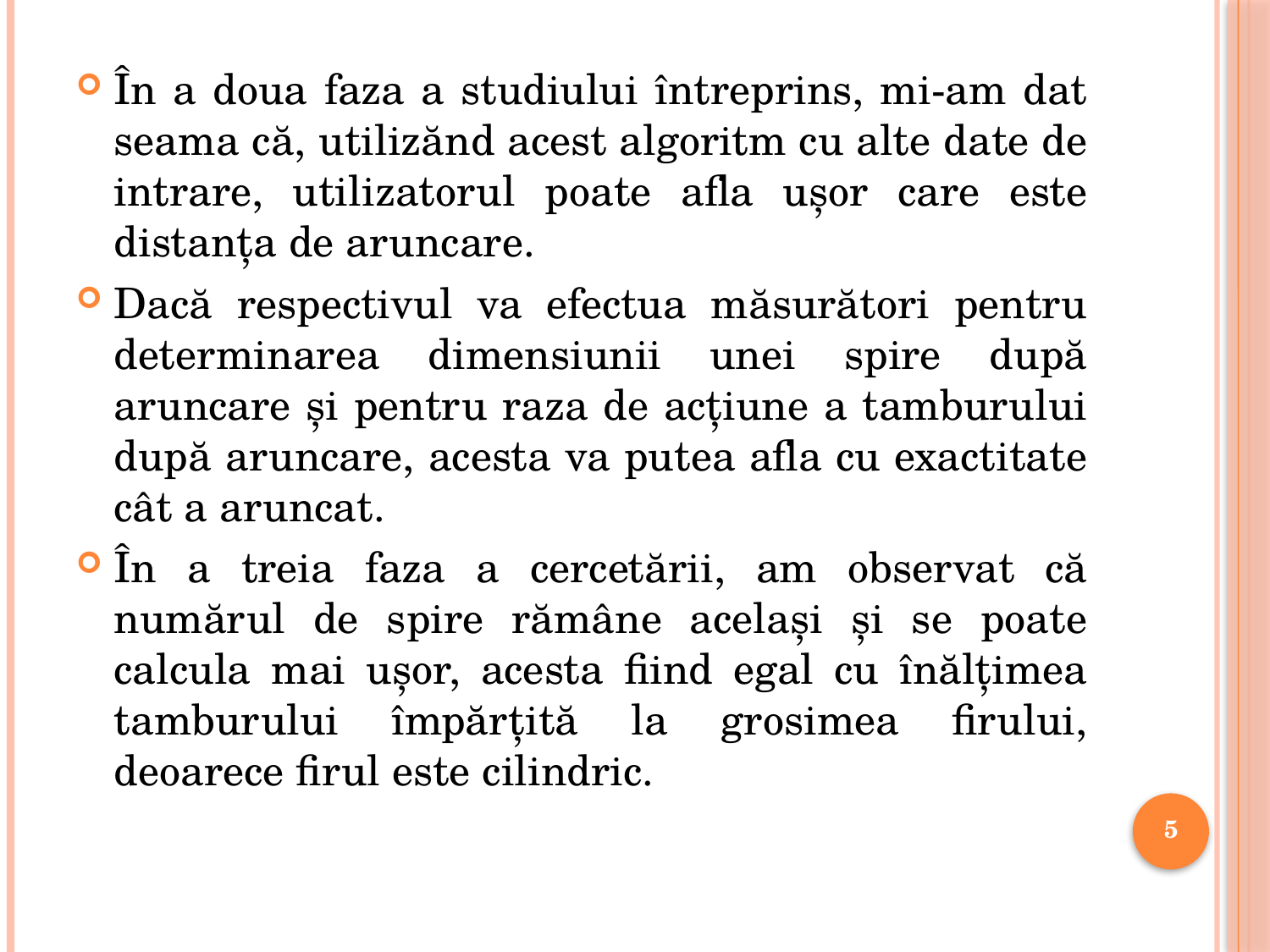

În a doua faza a studiului întreprins, mi-am dat seama că, utilizănd acest algoritm cu alte date de intrare, utilizatorul poate afla ușor care este distanța de aruncare.
Dacă respectivul va efectua măsurători pentru determinarea dimensiunii unei spire după aruncare și pentru raza de acțiune a tamburului după aruncare, acesta va putea afla cu exactitate cât a aruncat.
În a treia faza a cercetării, am observat că numărul de spire rămâne același și se poate calcula mai ușor, acesta fiind egal cu înălțimea tamburului împărțită la grosimea firului, deoarece firul este cilindric.
5